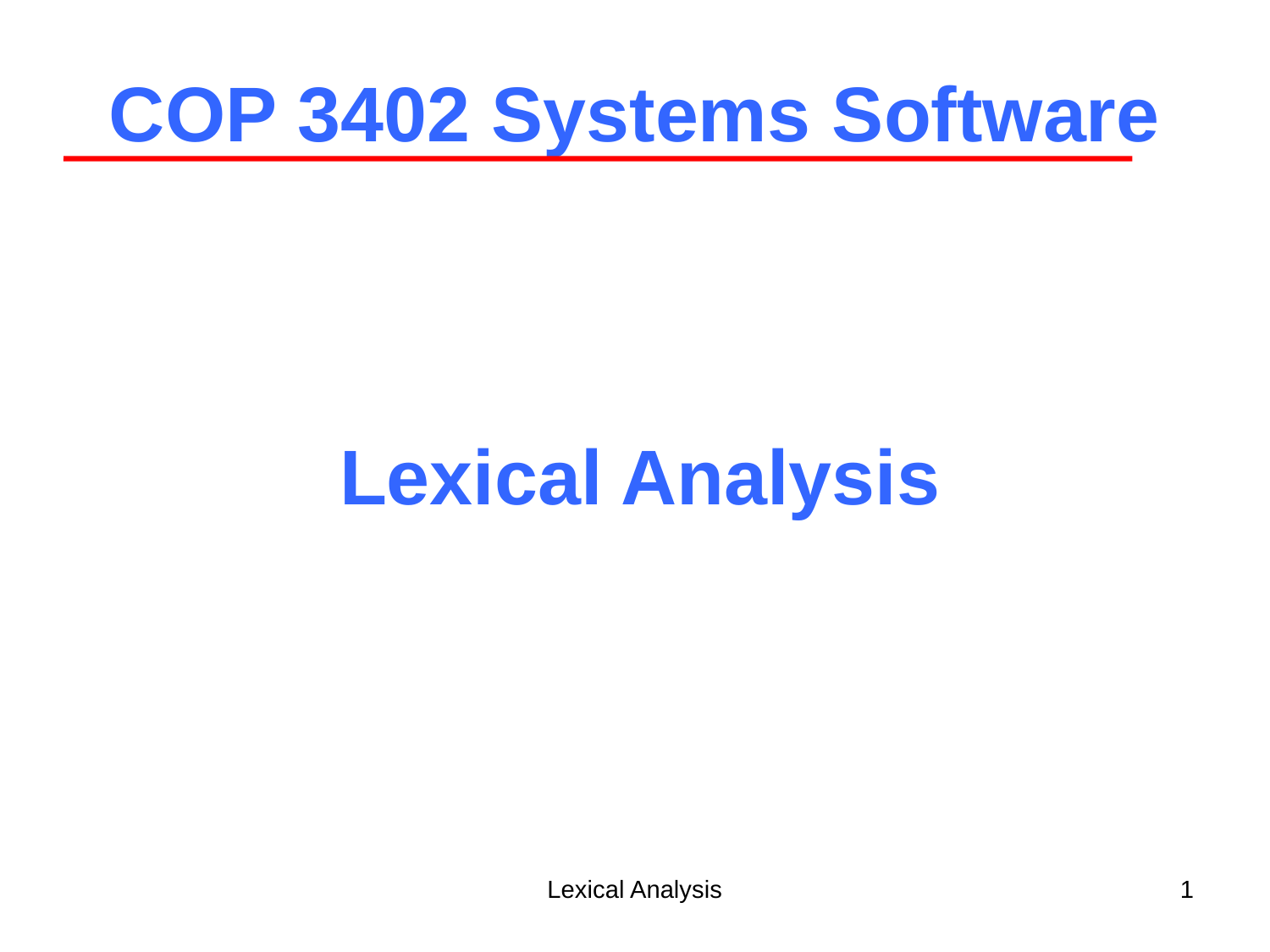

COP 3402 Systems Software

Lexical Analysis

Lexical Analysis
1